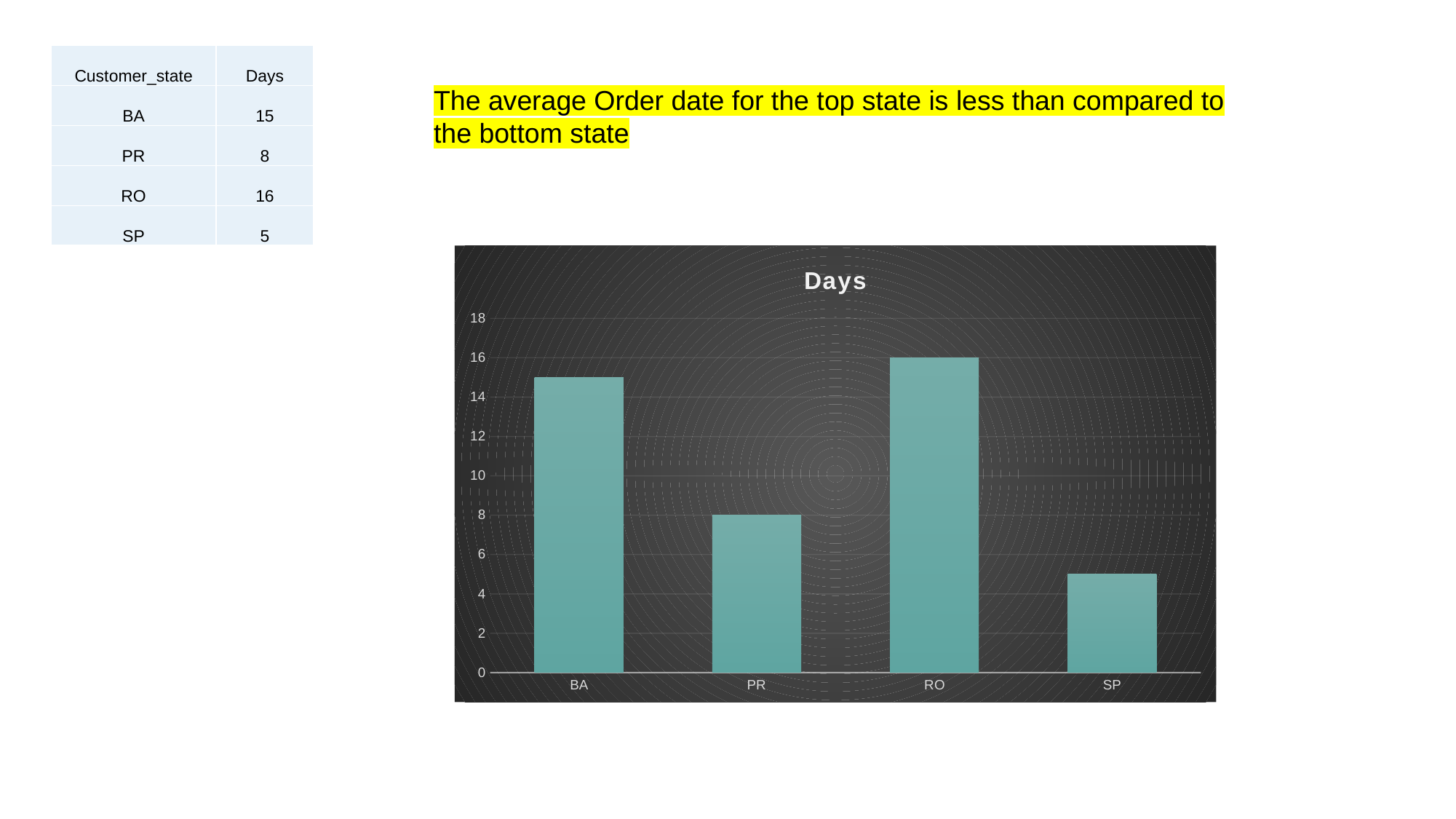

| Customer\_state | Days |
| --- | --- |
| BA | 15 |
| PR | 8 |
| RO | 16 |
| SP | 5 |
The average Order date for the top state is less than compared to the bottom state

### Chart:

| Category | Days |
|---|---|
| BA | 15.0 |
| PR | 8.0 |
| RO | 16.0 |
| SP | 5.0 |